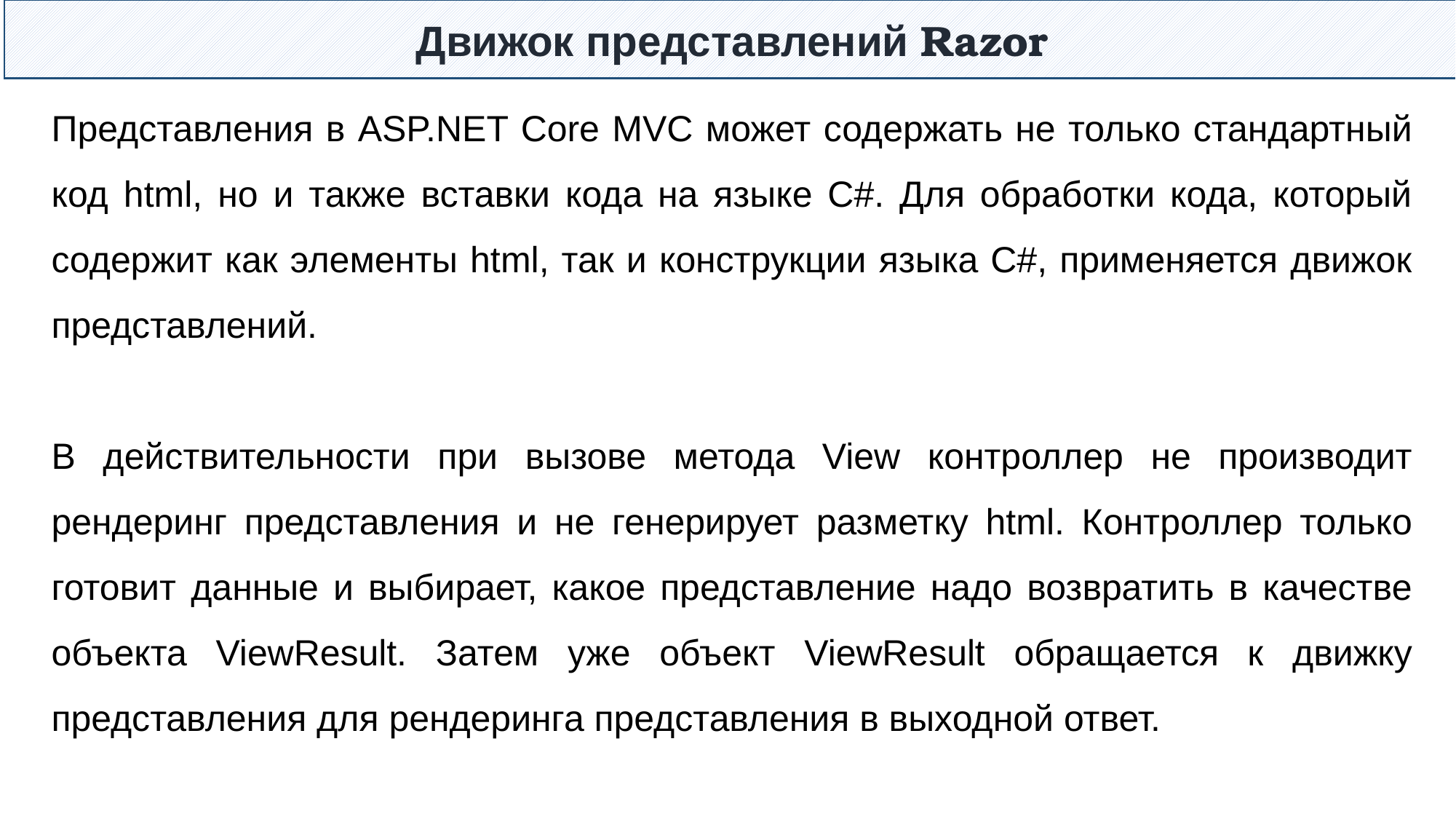

Движок представлений Razor
Представления в ASP.NET Core MVC может содержать не только стандартный код html, но и также вставки кода на языке C#. Для обработки кода, который содержит как элементы html, так и конструкции языка C#, применяется движок представлений.

В действительности при вызове метода View контроллер не производит рендеринг представления и не генерирует разметку html. Контроллер только готовит данные и выбирает, какое представление надо возвратить в качестве объекта ViewResult. Затем уже объект ViewResult обращается к движку представления для рендеринга представления в выходной ответ.